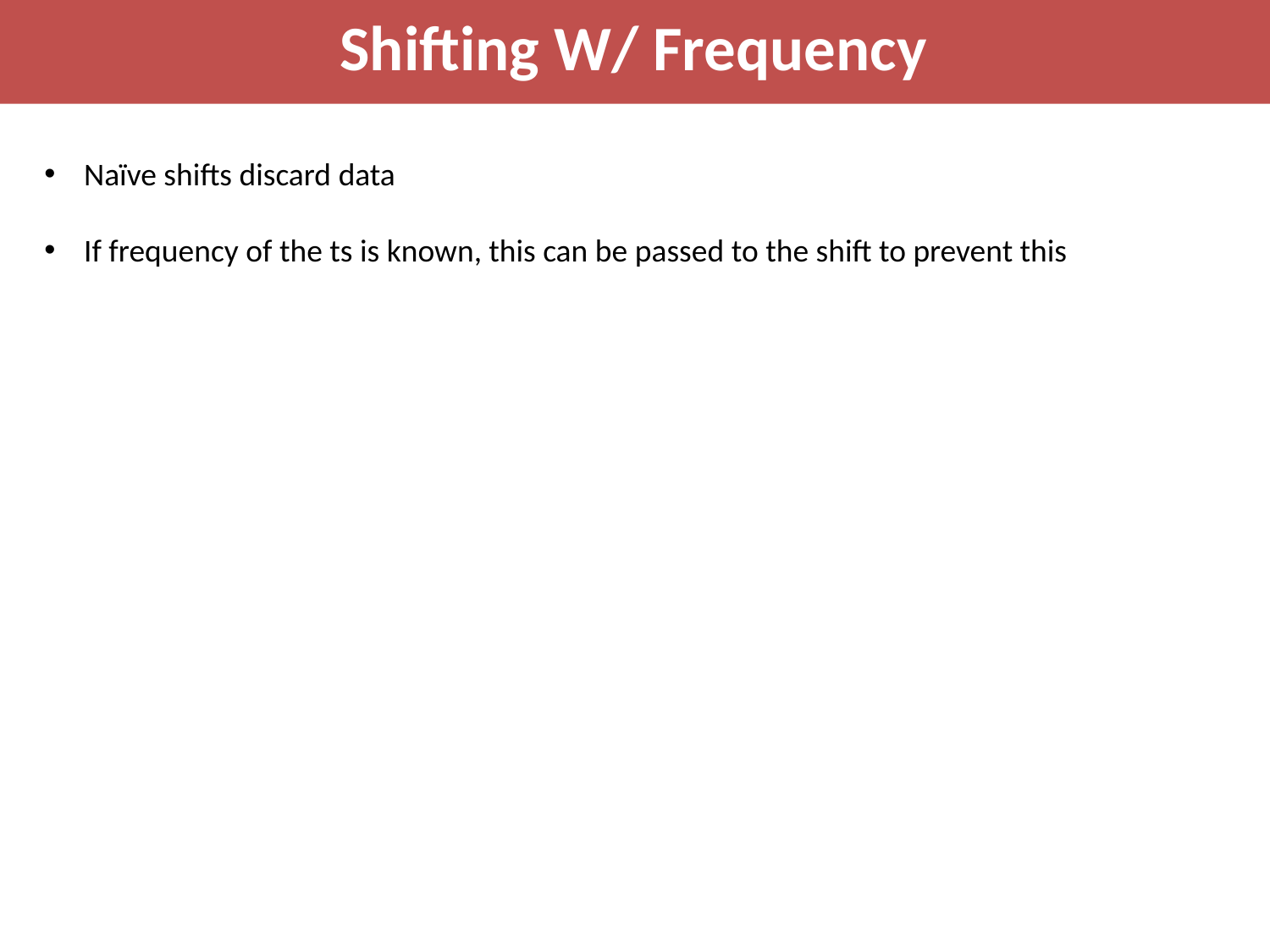

Shifting W/ Frequency

Naïve shifts discard data

If frequency of the ts is known, this can be passed to the shift to prevent this